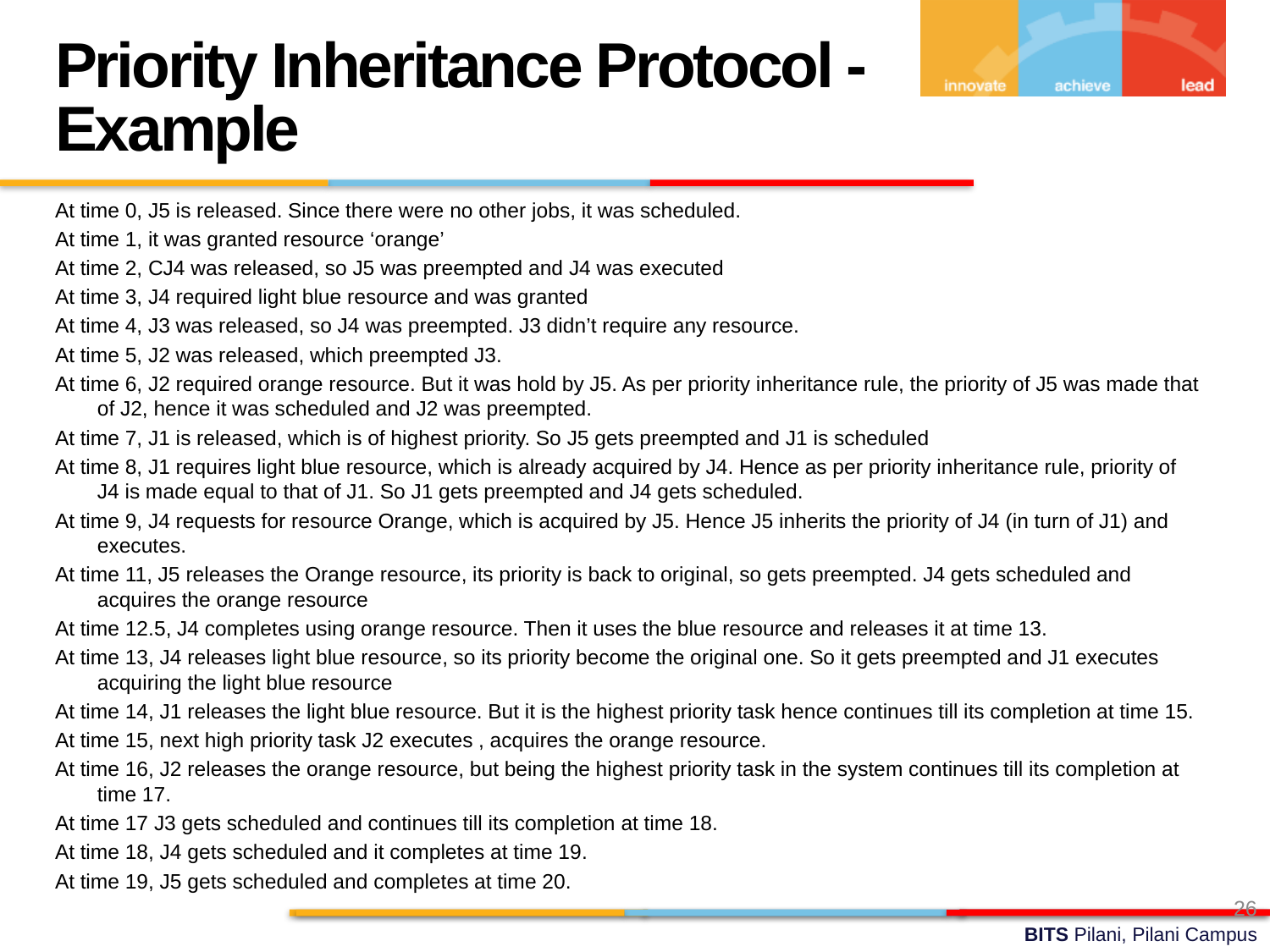

Priority Inheritance Protocol - Example
At time 0, J5 is released. Since there were no other jobs, it was scheduled.
At time 1, it was granted resource ‘orange’
At time 2, CJ4 was released, so J5 was preempted and J4 was executed
At time 3, J4 required light blue resource and was granted
At time 4, J3 was released, so J4 was preempted. J3 didn’t require any resource.
At time 5, J2 was released, which preempted J3.
At time 6, J2 required orange resource. But it was hold by J5. As per priority inheritance rule, the priority of J5 was made that of J2, hence it was scheduled and J2 was preempted.
At time 7, J1 is released, which is of highest priority. So J5 gets preempted and J1 is scheduled
At time 8, J1 requires light blue resource, which is already acquired by J4. Hence as per priority inheritance rule, priority of J4 is made equal to that of J1. So J1 gets preempted and J4 gets scheduled.
At time 9, J4 requests for resource Orange, which is acquired by J5. Hence J5 inherits the priority of J4 (in turn of J1) and executes.
At time 11, J5 releases the Orange resource, its priority is back to original, so gets preempted. J4 gets scheduled and acquires the orange resource
At time 12.5, J4 completes using orange resource. Then it uses the blue resource and releases it at time 13.
At time 13, J4 releases light blue resource, so its priority become the original one. So it gets preempted and J1 executes acquiring the light blue resource
At time 14, J1 releases the light blue resource. But it is the highest priority task hence continues till its completion at time 15.
At time 15, next high priority task J2 executes , acquires the orange resource.
At time 16, J2 releases the orange resource, but being the highest priority task in the system continues till its completion at time 17.
At time 17 J3 gets scheduled and continues till its completion at time 18.
At time 18, J4 gets scheduled and it completes at time 19.
At time 19, J5 gets scheduled and completes at time 20.
26